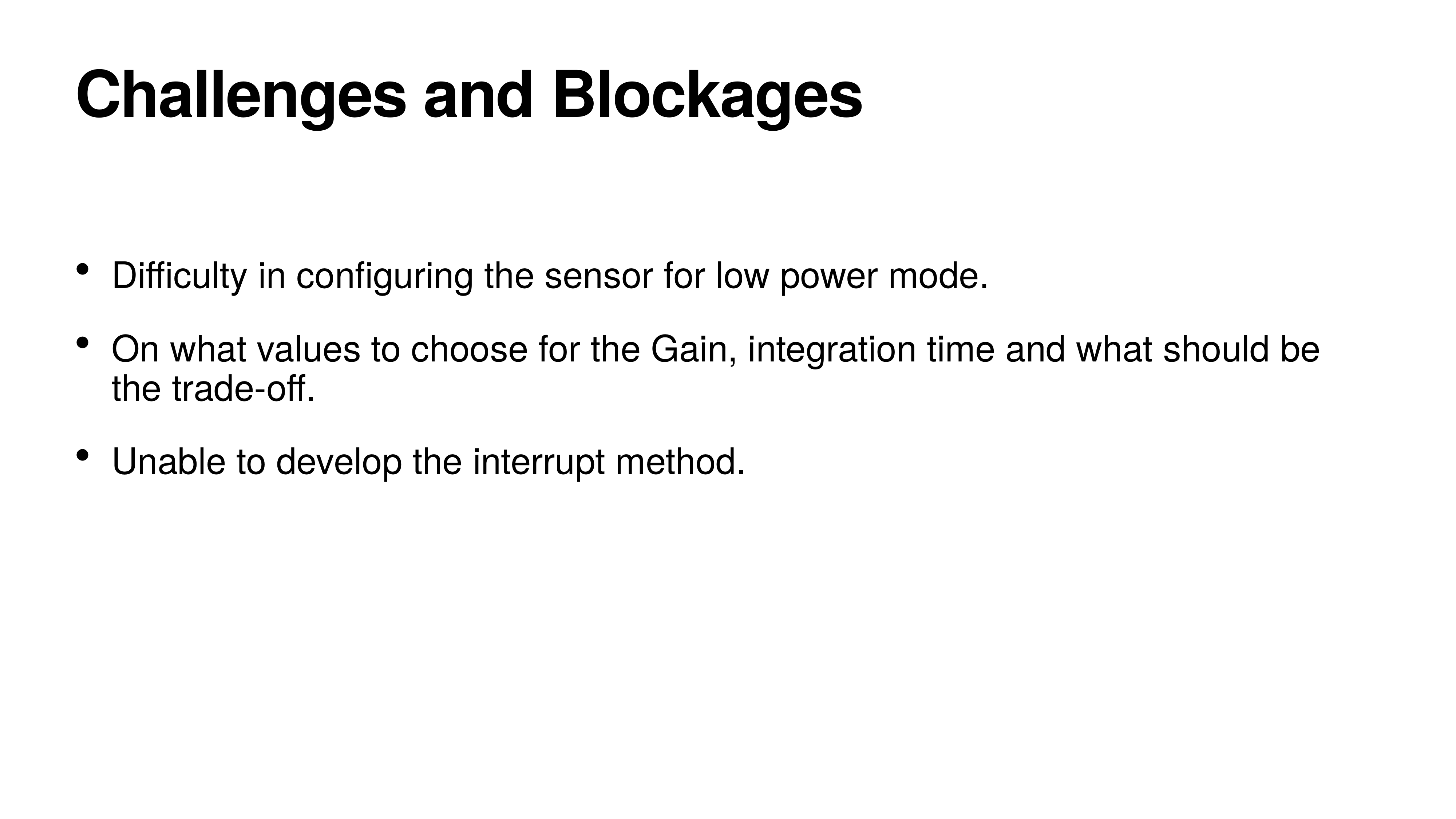

# Challenges and Blockages
Difficulty in configuring the sensor for low power mode.
On what values to choose for the Gain, integration time and what should be the trade-off.
Unable to develop the interrupt method.